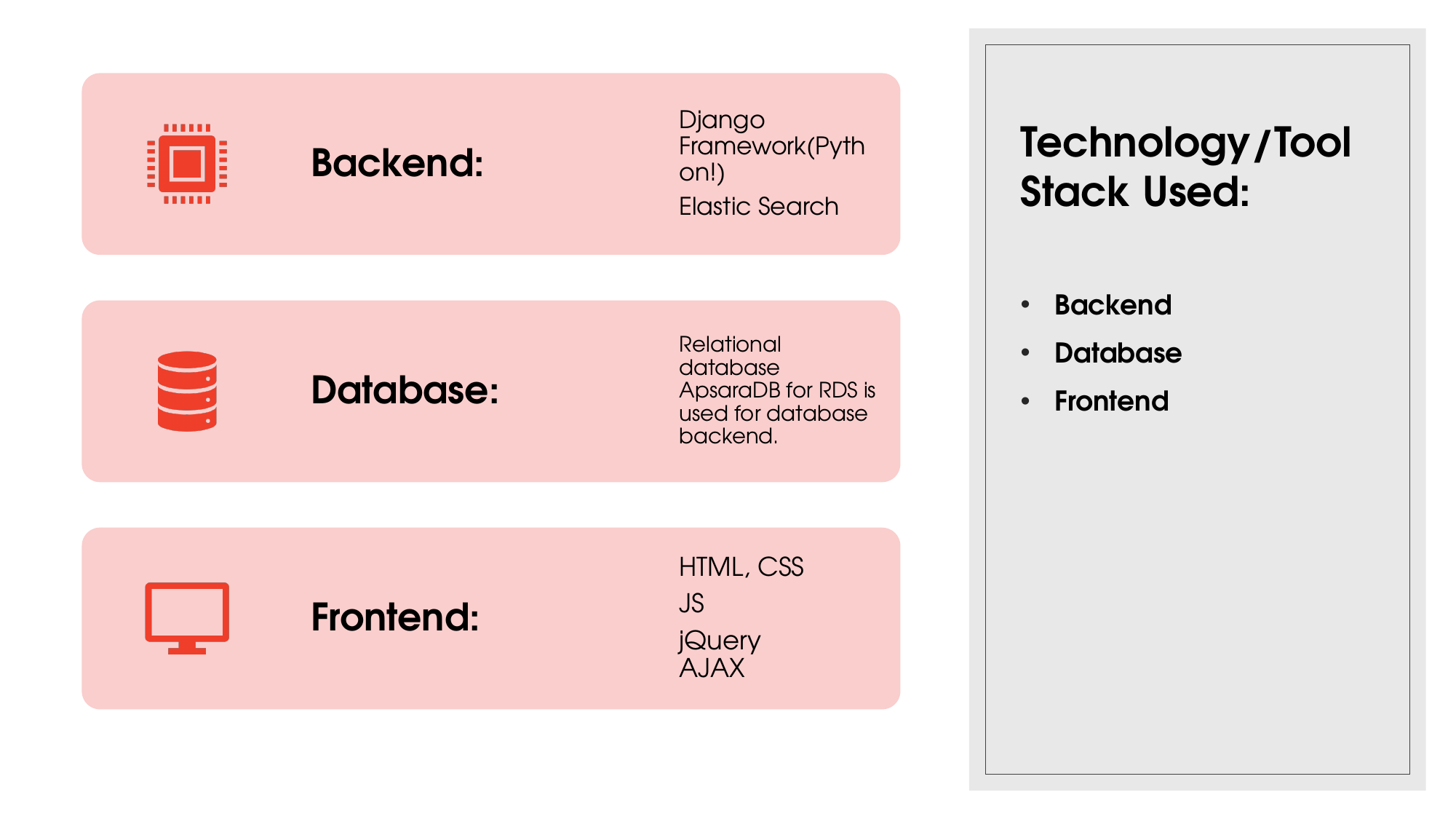

# Technology/Tool Stack Used:
Backend:
Django Framework(Python!)
Elastic Search
Database:
Relational database ApsaraDB for RDS is used for database backend.
Frontend:
HTML, CSS
JS
jQuery
AJAX
Backend
Database
Frontend